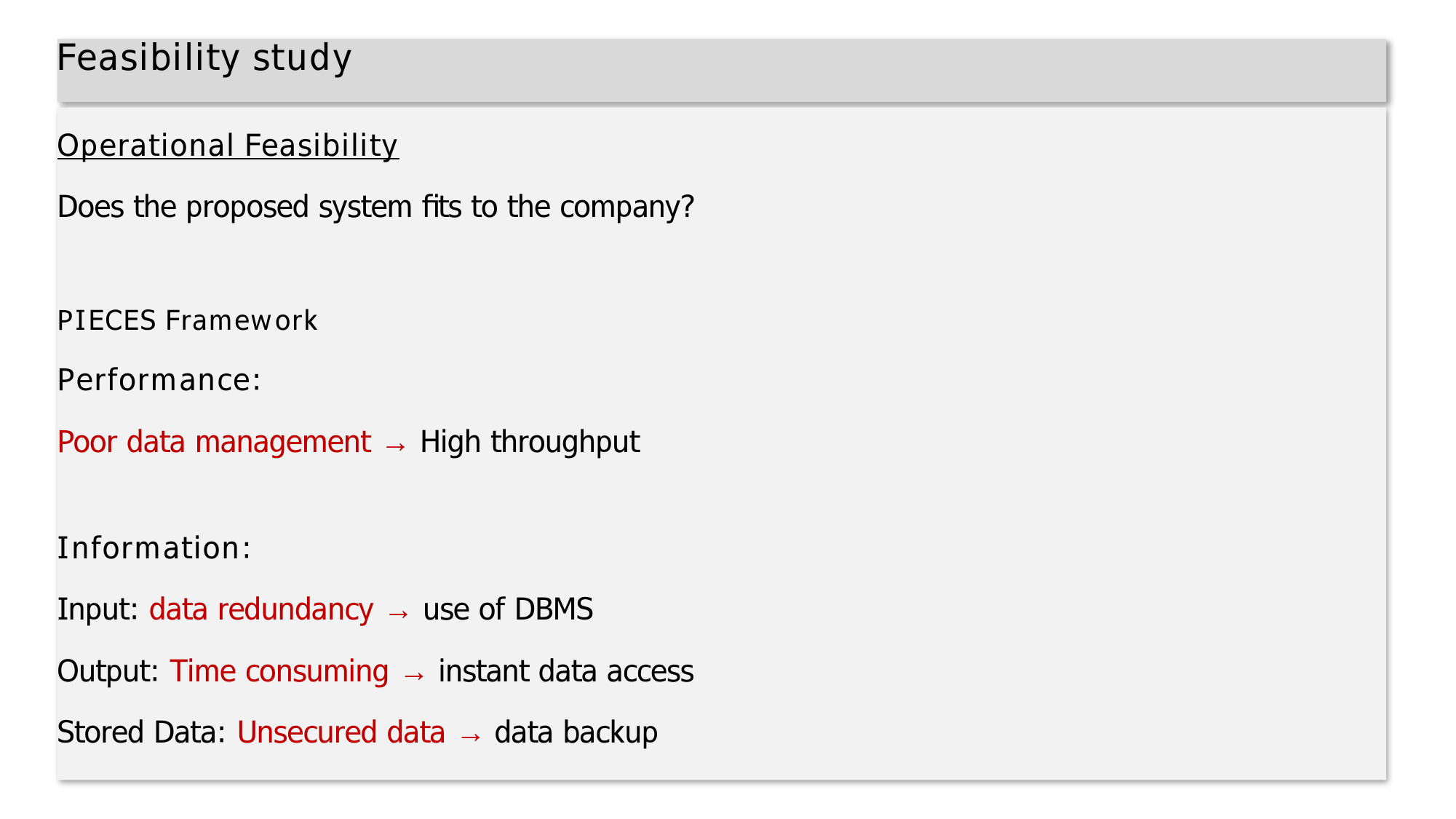

Feasibility study
Operational Feasibility
Does the proposed system fits to the company?

PIECES Framework
Performance:
Poor data management → High throughput

Information:
Input: data redundancy → use of DBMS
Output: Time consuming → instant data access
Stored Data: Unsecured data → data backup